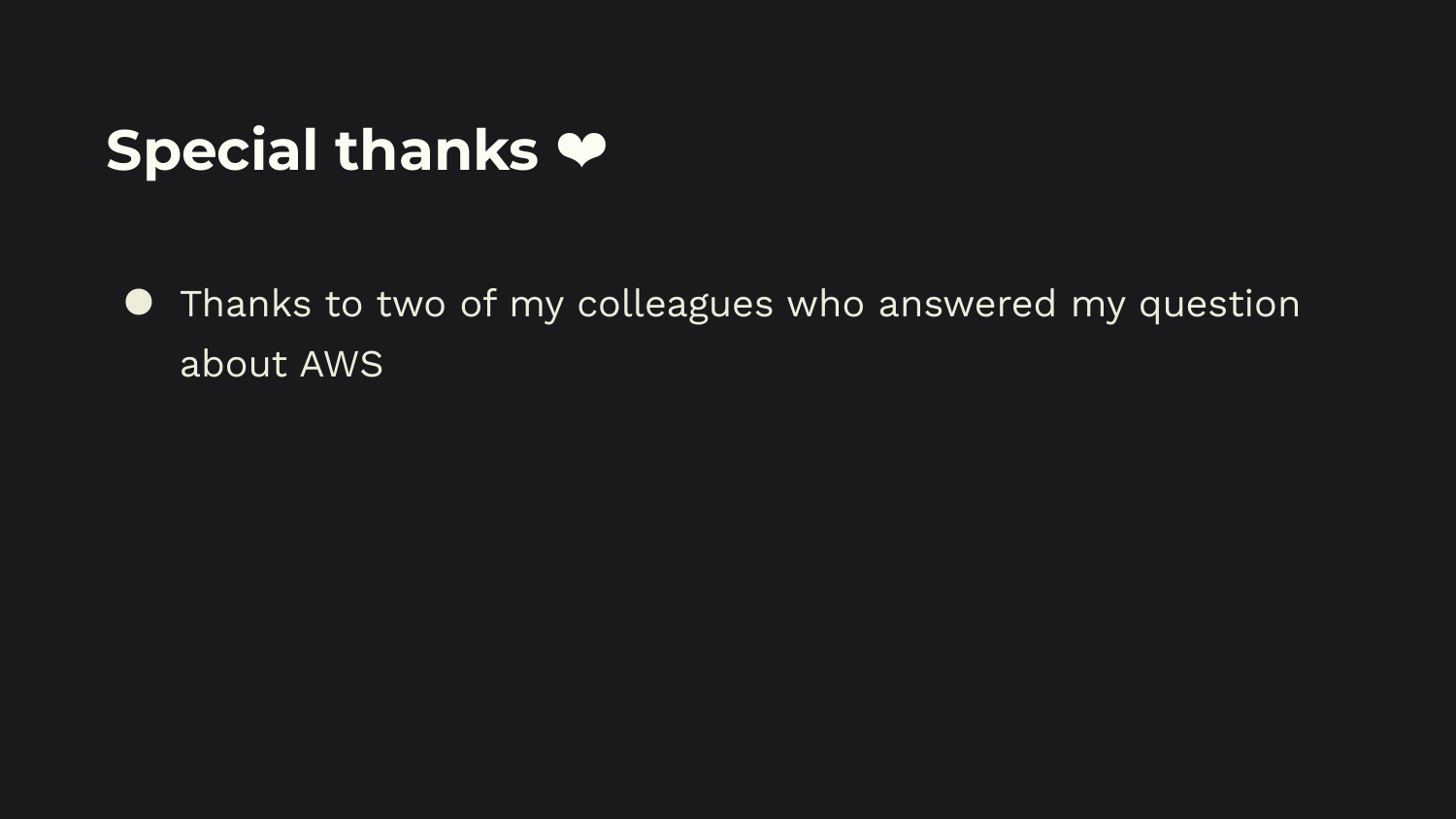

# Special thanks ❤️
Thanks to two of my colleagues who answered my question about AWS